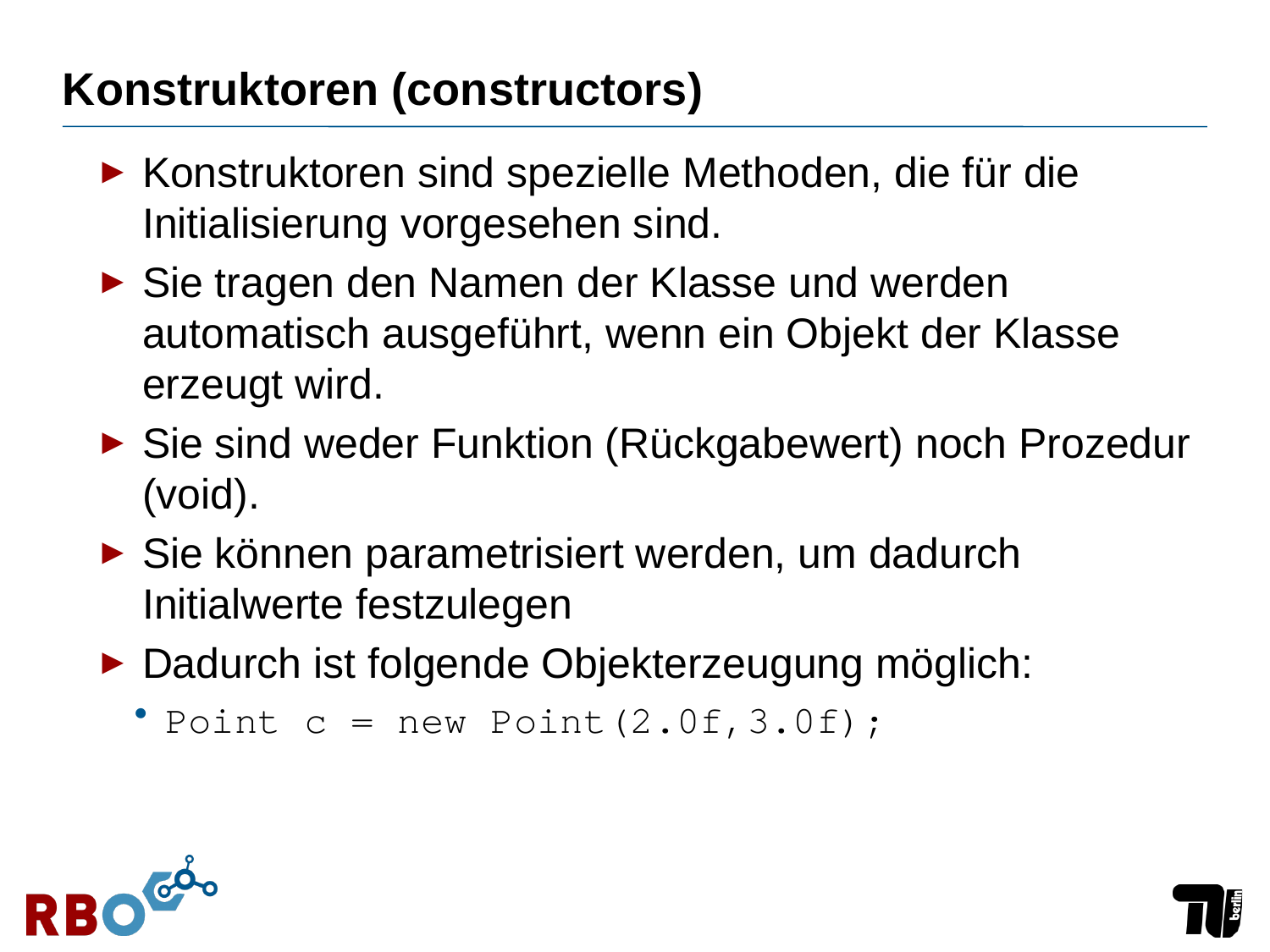

# Konstruktoren (constructors)
Konstruktoren sind spezielle Methoden, die für die Initialisierung vorgesehen sind.
Sie tragen den Namen der Klasse und werden automatisch ausgeführt, wenn ein Objekt der Klasse erzeugt wird.
Sie sind weder Funktion (Rückgabewert) noch Prozedur (void).
Sie können parametrisiert werden, um dadurch Initialwerte festzulegen
Dadurch ist folgende Objekterzeugung möglich:
Point c = new Point(2.0f,3.0f);